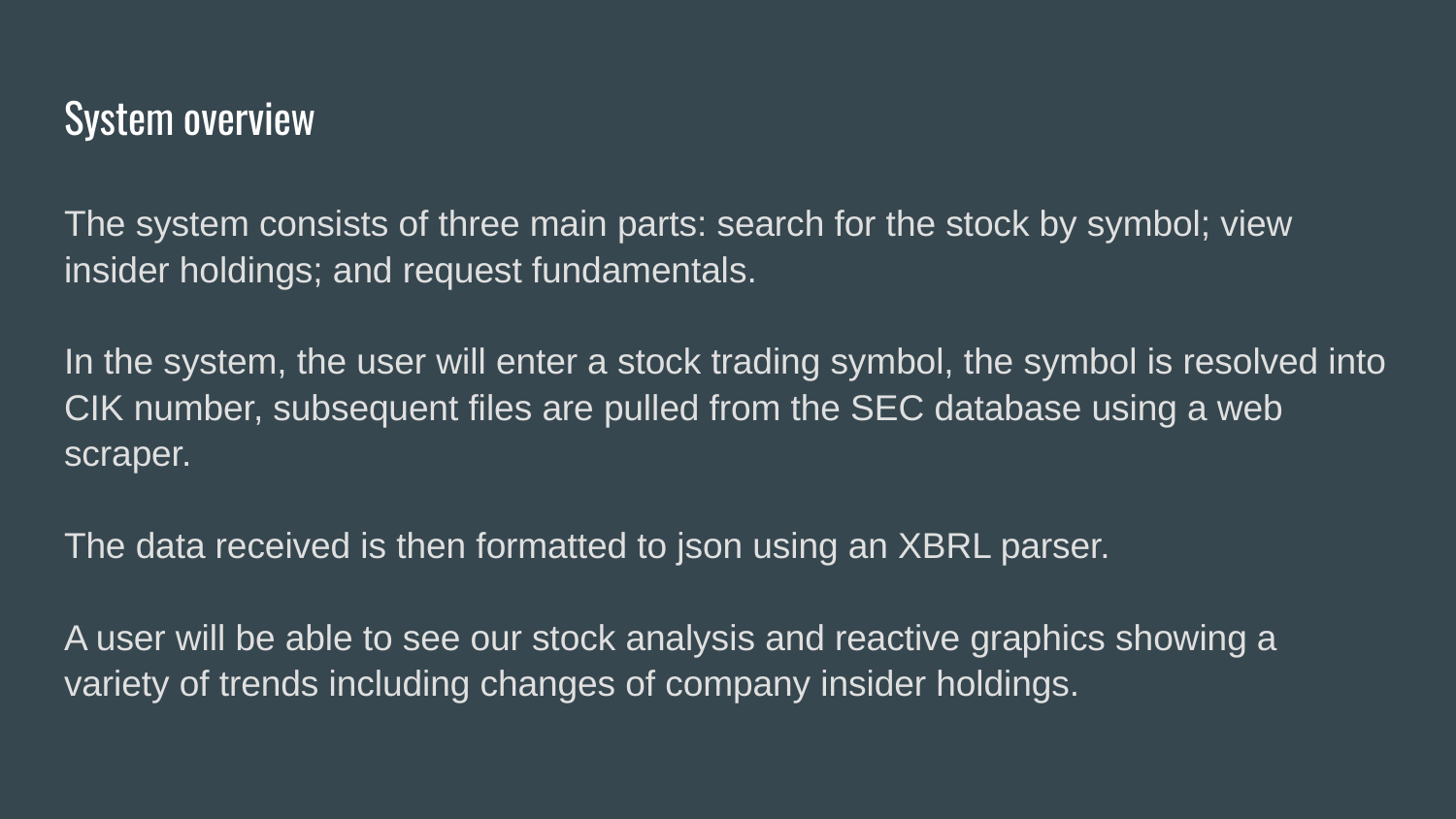

# System overview
The system consists of three main parts: search for the stock by symbol; view insider holdings; and request fundamentals.

In the system, the user will enter a stock trading symbol, the symbol is resolved into CIK number, subsequent files are pulled from the SEC database using a web scraper.

The data received is then formatted to json using an XBRL parser.

A user will be able to see our stock analysis and reactive graphics showing a variety of trends including changes of company insider holdings.